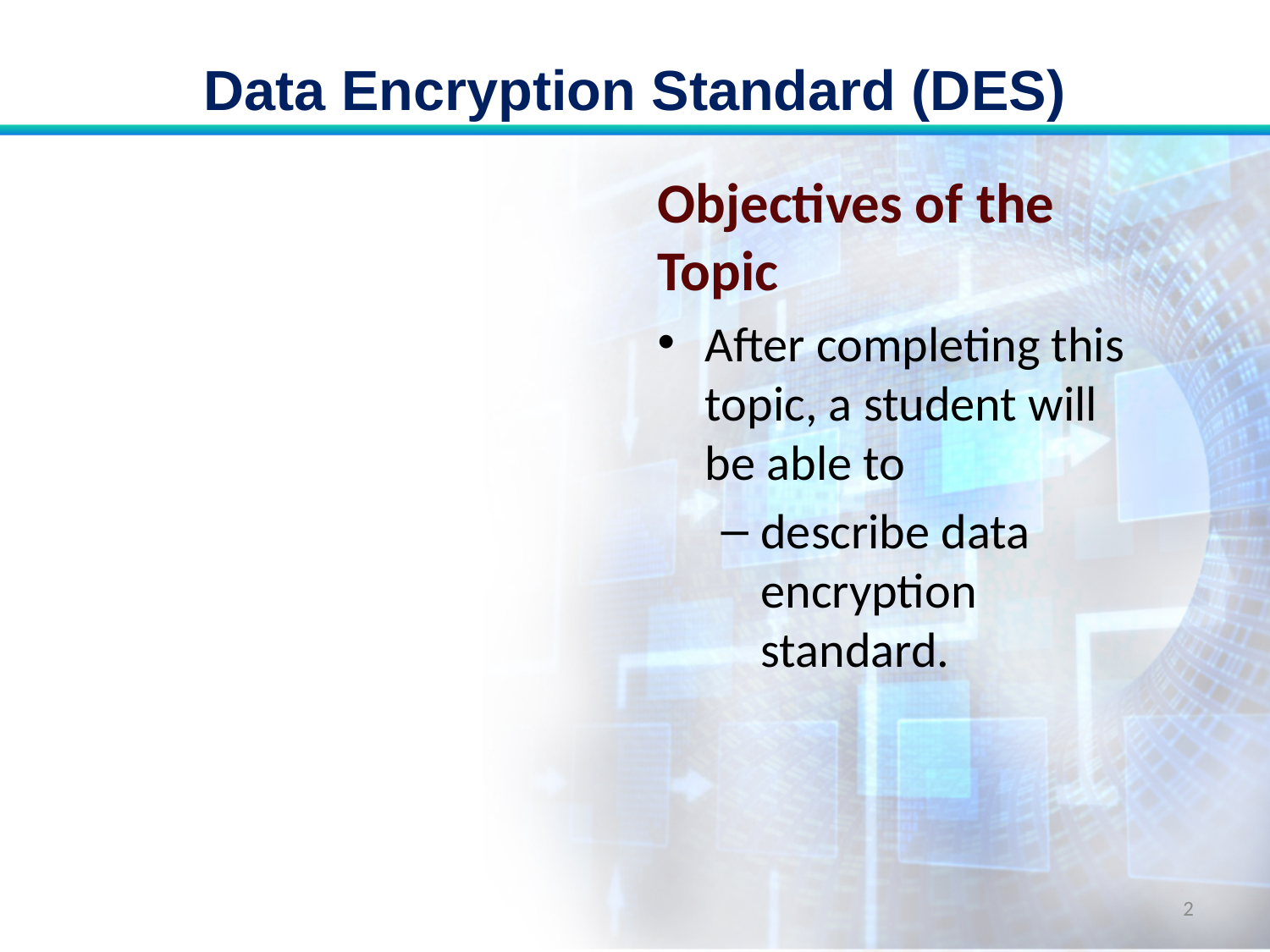

# Data Encryption Standard (DES)
Objectives of the Topic
After completing this topic, a student will be able to
describe data encryption standard.
2